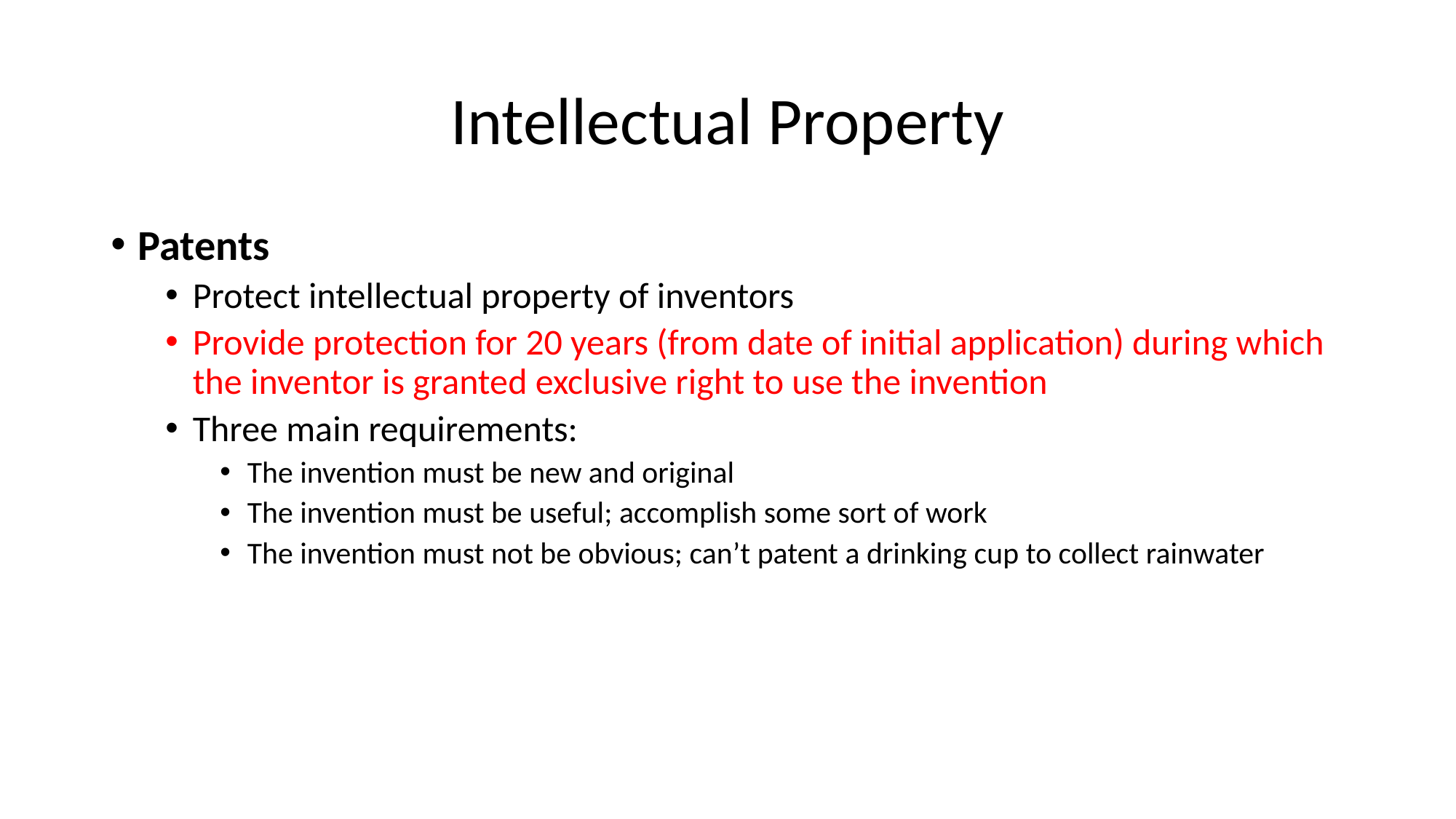

# Intellectual Property
Patents
Protect intellectual property of inventors
Provide protection for 20 years (from date of initial application) during which the inventor is granted exclusive right to use the invention
Three main requirements:
The invention must be new and original
The invention must be useful; accomplish some sort of work
The invention must not be obvious; can’t patent a drinking cup to collect rainwater